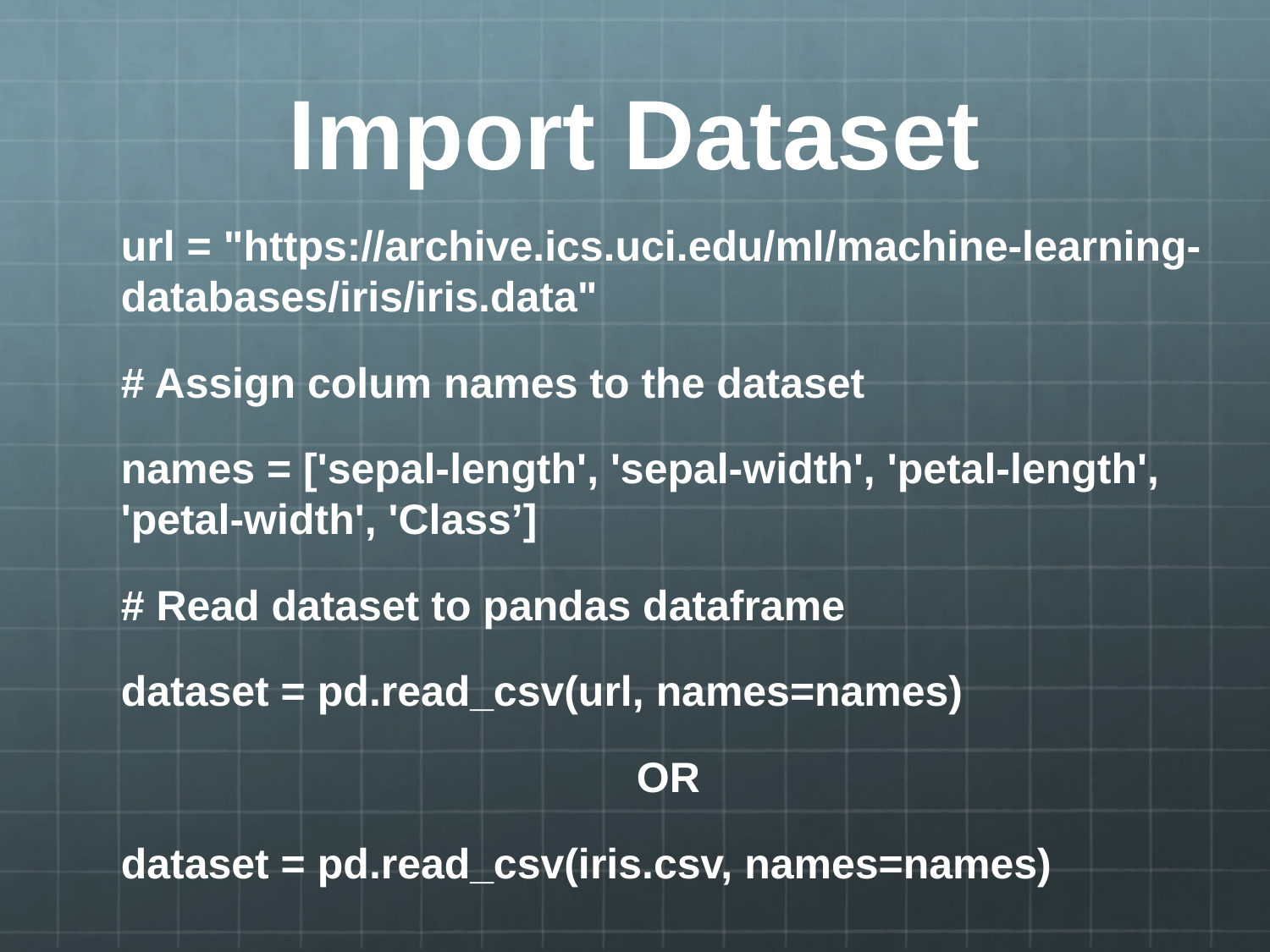

# Import Dataset
url = "https://archive.ics.uci.edu/ml/machine-learning-databases/iris/iris.data"
# Assign colum names to the dataset
names = ['sepal-length', 'sepal-width', 'petal-length', 'petal-width', 'Class’]
# Read dataset to pandas dataframe
dataset = pd.read_csv(url, names=names)
OR
dataset = pd.read_csv(iris.csv, names=names)